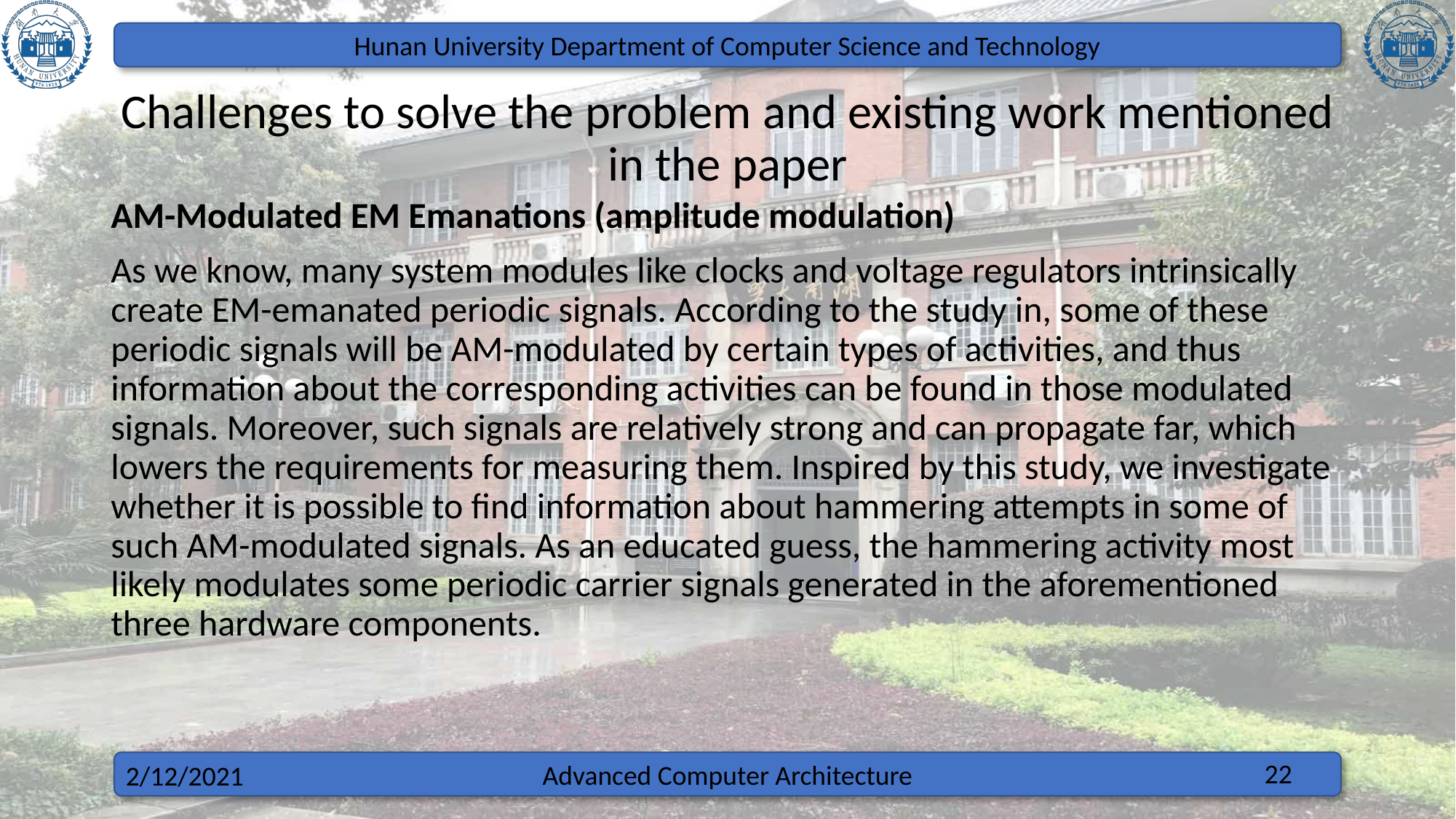

# Challenges to solve the problem and existing work mentioned in the paper
AM-Modulated EM Emanations (amplitude modulation)
As we know, many system modules like clocks and voltage regulators intrinsically create EM-emanated periodic signals. According to the study in, some of these periodic signals will be AM-modulated by certain types of activities, and thus information about the corresponding activities can be found in those modulated signals. Moreover, such signals are relatively strong and can propagate far, which lowers the requirements for measuring them. Inspired by this study, we investigate whether it is possible to find information about hammering attempts in some of such AM-modulated signals. As an educated guess, the hammering activity most likely modulates some periodic carrier signals generated in the aforementioned three hardware components.